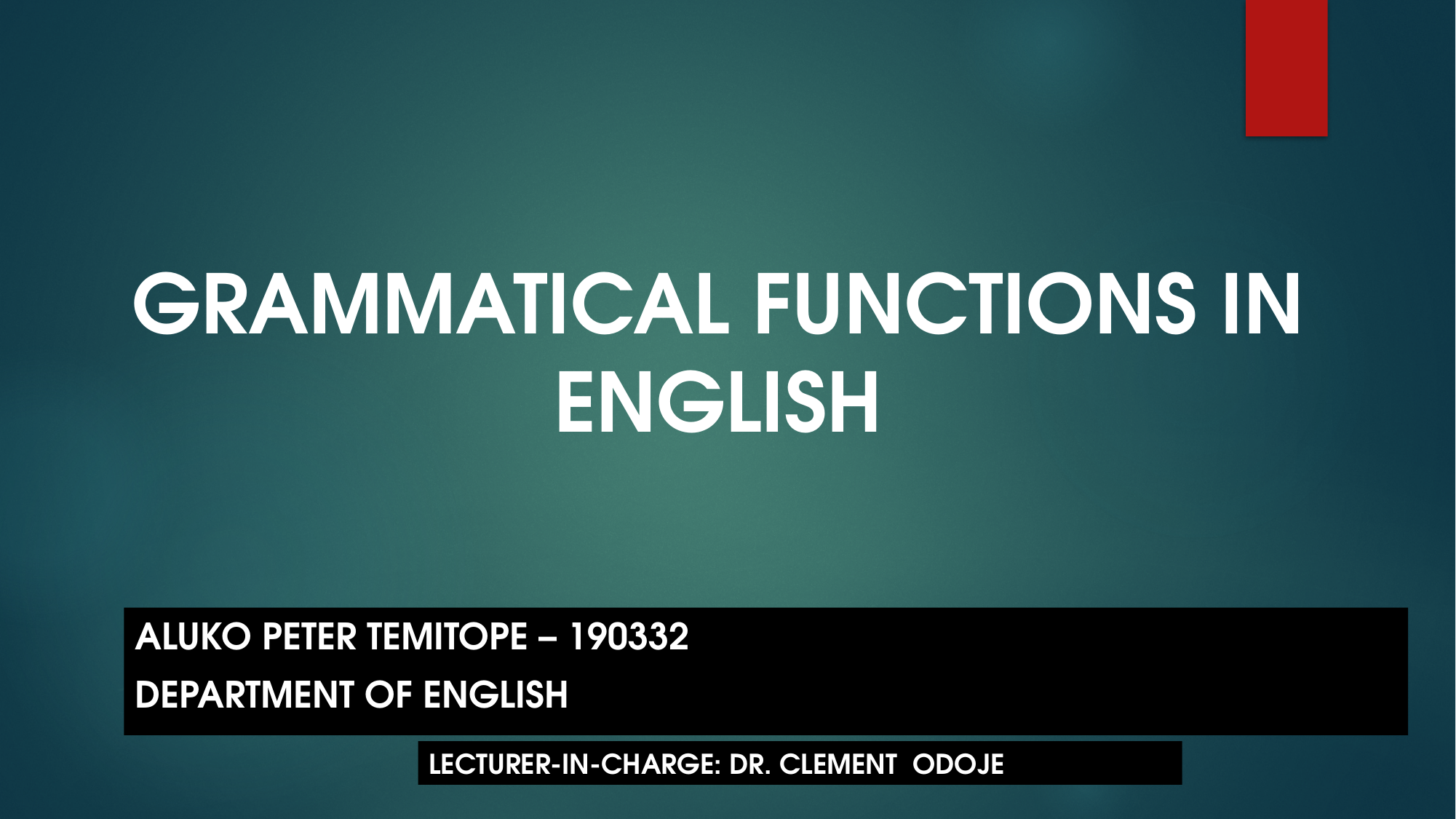

# GRAMMATICAL FUNCTIONS IN ENGLISH
ALUKO PETER TEMITOPE – 190332
Department of english
LECTURER-IN-CHARGE: DR. CLEMENT  ODOJE